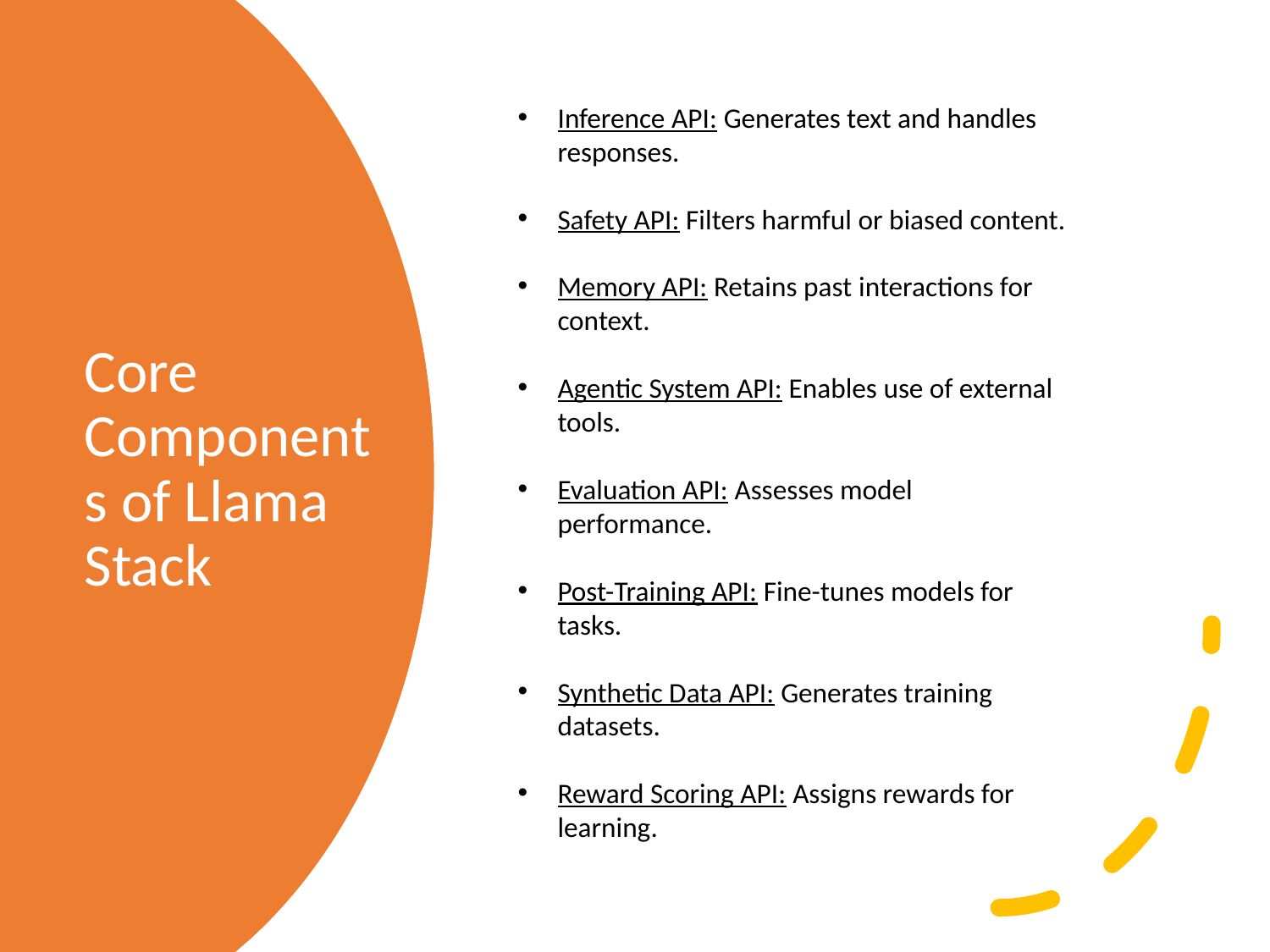

Inference API: Generates text and handles responses.

Safety API: Filters harmful or biased content.

Memory API: Retains past interactions for context.

Agentic System API: Enables use of external tools.

Evaluation API: Assesses model performance.

Post-Training API: Fine-tunes models for tasks.

Synthetic Data API: Generates training datasets.

Reward Scoring API: Assigns rewards for learning.
# Core Components of Llama Stack